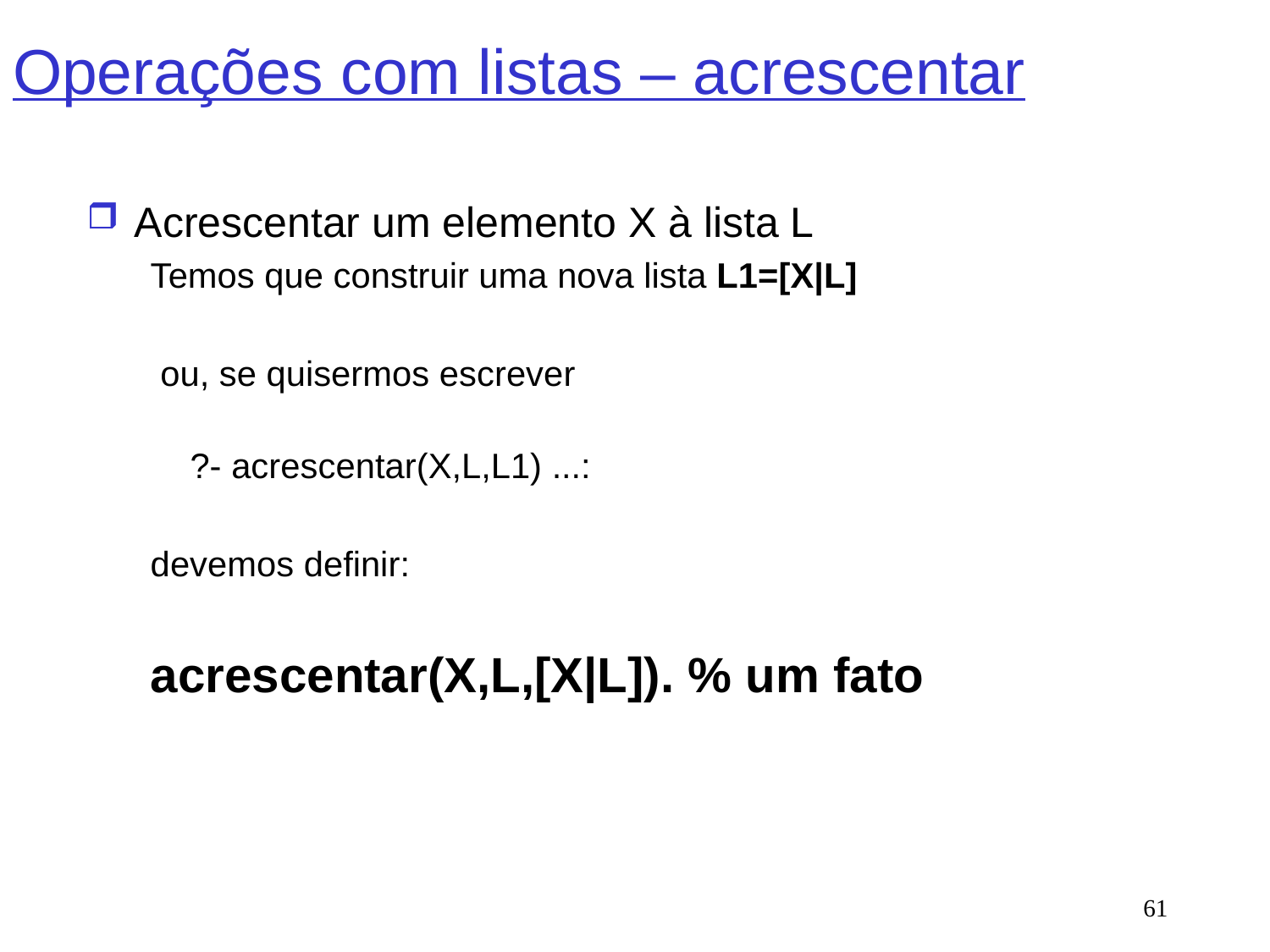

# Operações com listas – acrescentar
Acrescentar um elemento X à lista L
Temos que construir uma nova lista L1=[X|L]

 ou, se quisermos escrever
?- acrescentar(X,L,L1) ...:

devemos definir:

acrescentar(X,L,[X|L]). % um fato